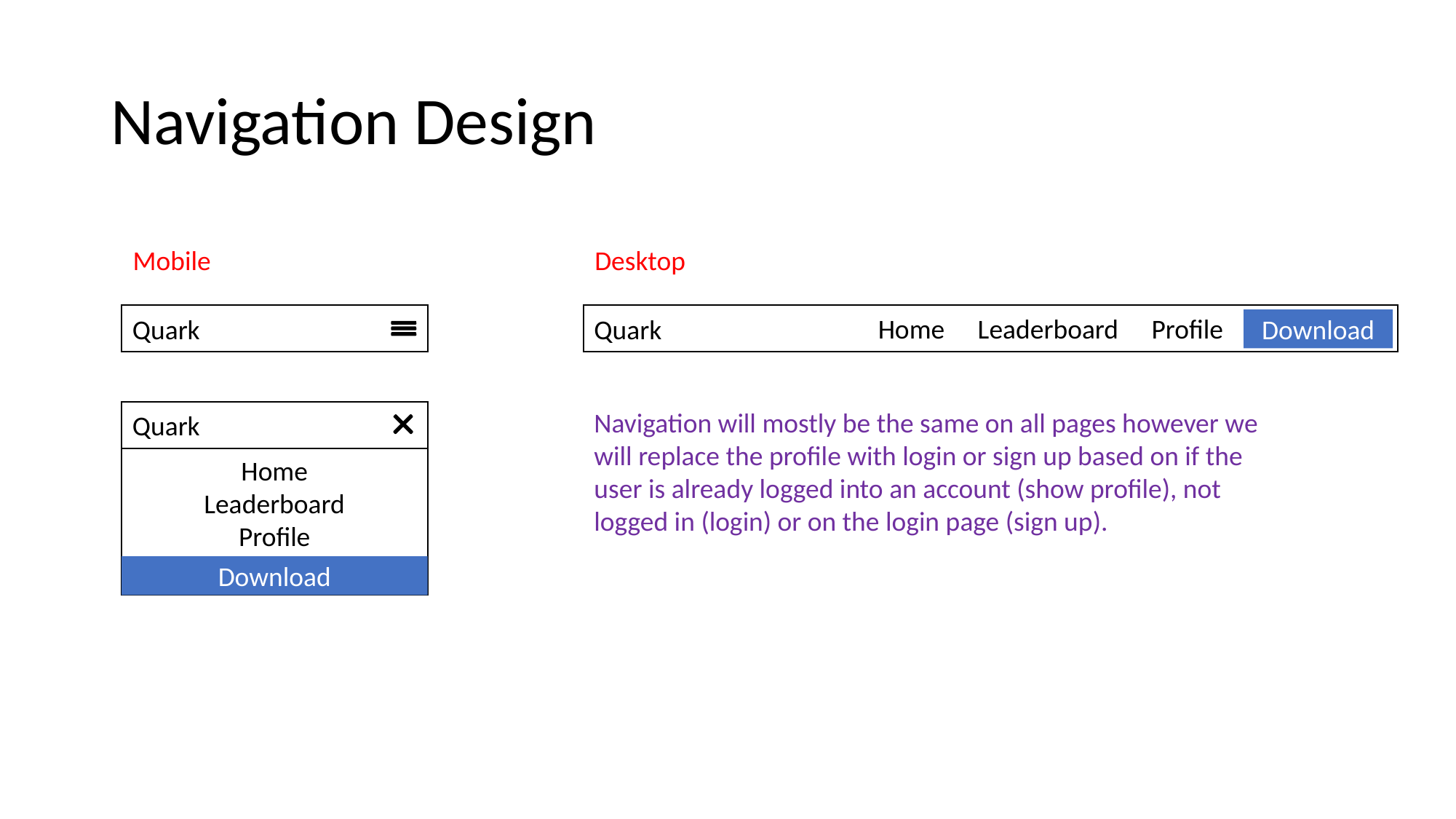

# Navigation Design
Mobile
Desktop
Quark

Quark
Home
Leaderboard
Profile
Download
Navigation will mostly be the same on all pages however we will replace the profile with login or sign up based on if the user is already logged into an account (show profile), not logged in (login) or on the login page (sign up).
Quark

Home
Leaderboard
Profile
Download